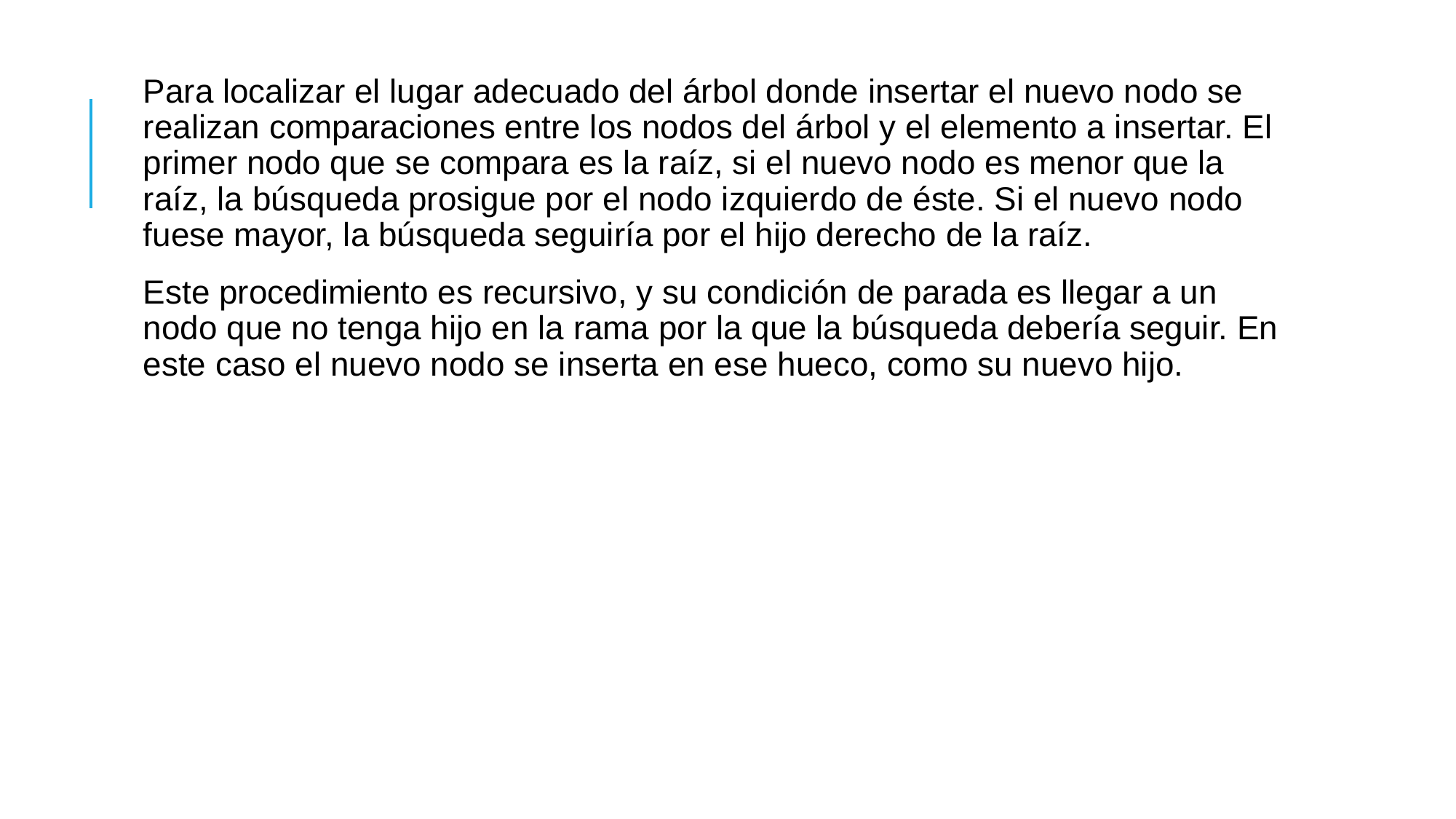

Para localizar el lugar adecuado del árbol donde insertar el nuevo nodo se realizan comparaciones entre los nodos del árbol y el elemento a insertar. El primer nodo que se compara es la raíz, si el nuevo nodo es menor que la raíz, la búsqueda prosigue por el nodo izquierdo de éste. Si el nuevo nodo fuese mayor, la búsqueda seguiría por el hijo derecho de la raíz.
Este procedimiento es recursivo, y su condición de parada es llegar a un nodo que no tenga hijo en la rama por la que la búsqueda debería seguir. En este caso el nuevo nodo se inserta en ese hueco, como su nuevo hijo.